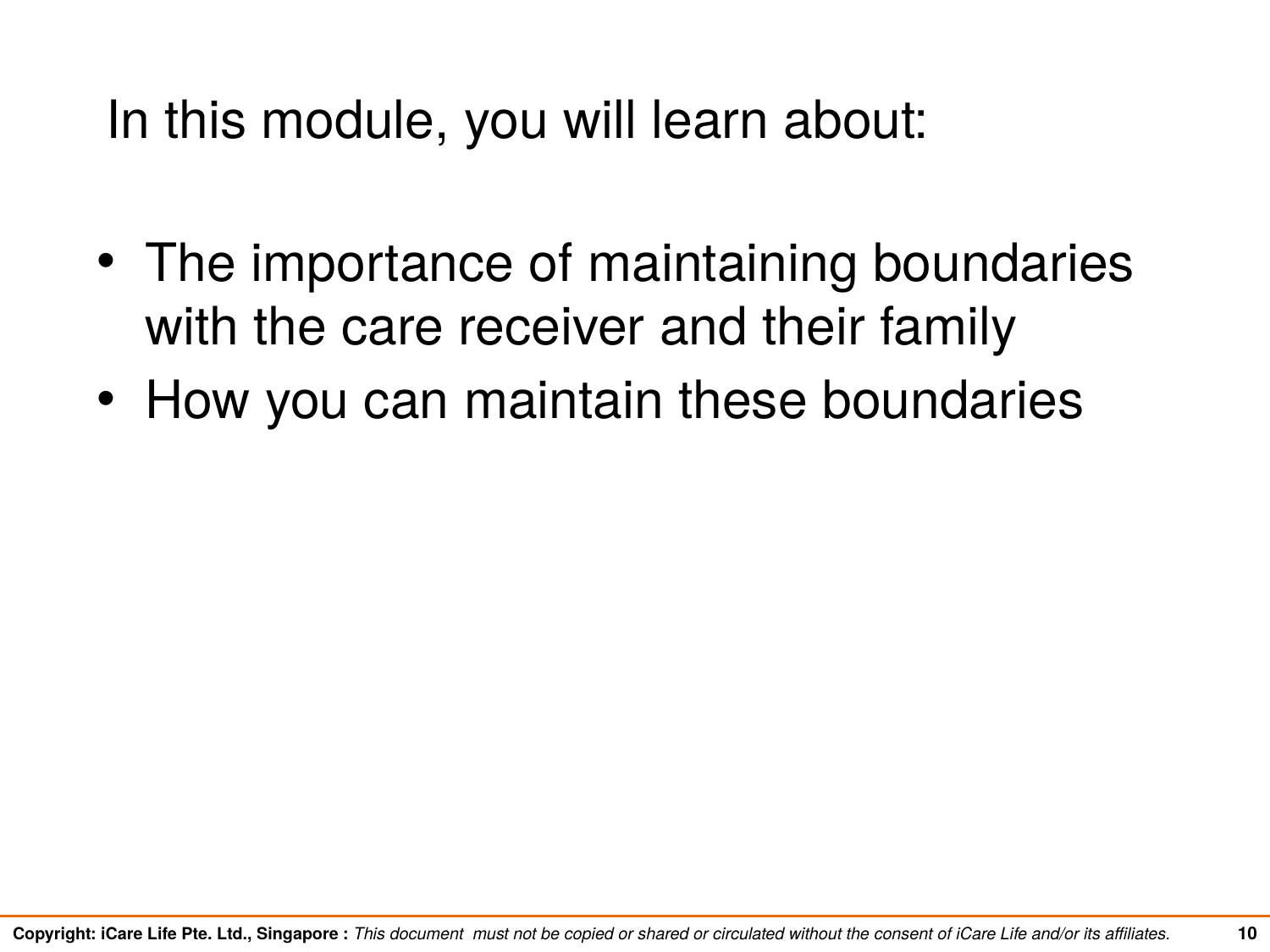

# In this module, you will learn about:
The importance of maintaining boundaries with the care receiver and their family
How you can maintain these boundaries
10
Copyright: iCare Life Pte. Ltd., Singapore : This document  must not be copied or shared or circulated without the consent of iCare Life and/or its affiliates.